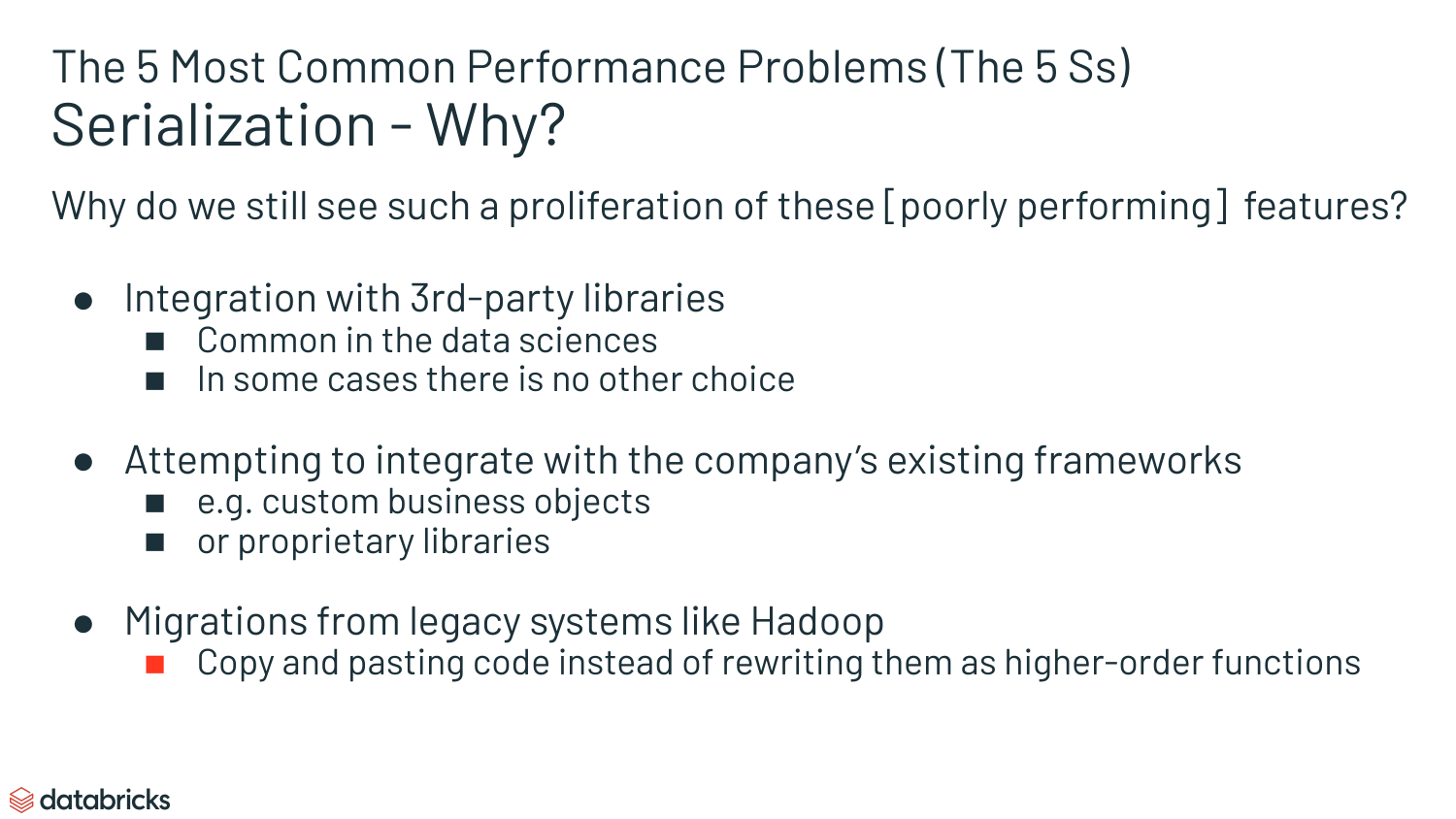

# The 5 Most Common Performance Problems (The 5 Ss)
Serialization - Why?
Why do we still see such a proliferation of these [poorly performing]  features?
Integration with 3rd-party libraries
Common in the data sciences
In some cases there is no other choice
Attempting to integrate with the company’s existing frameworks
e.g. custom business objects
or proprietary libraries
Migrations from legacy systems like Hadoop
Copy and pasting code instead of rewriting them as higher-order functions